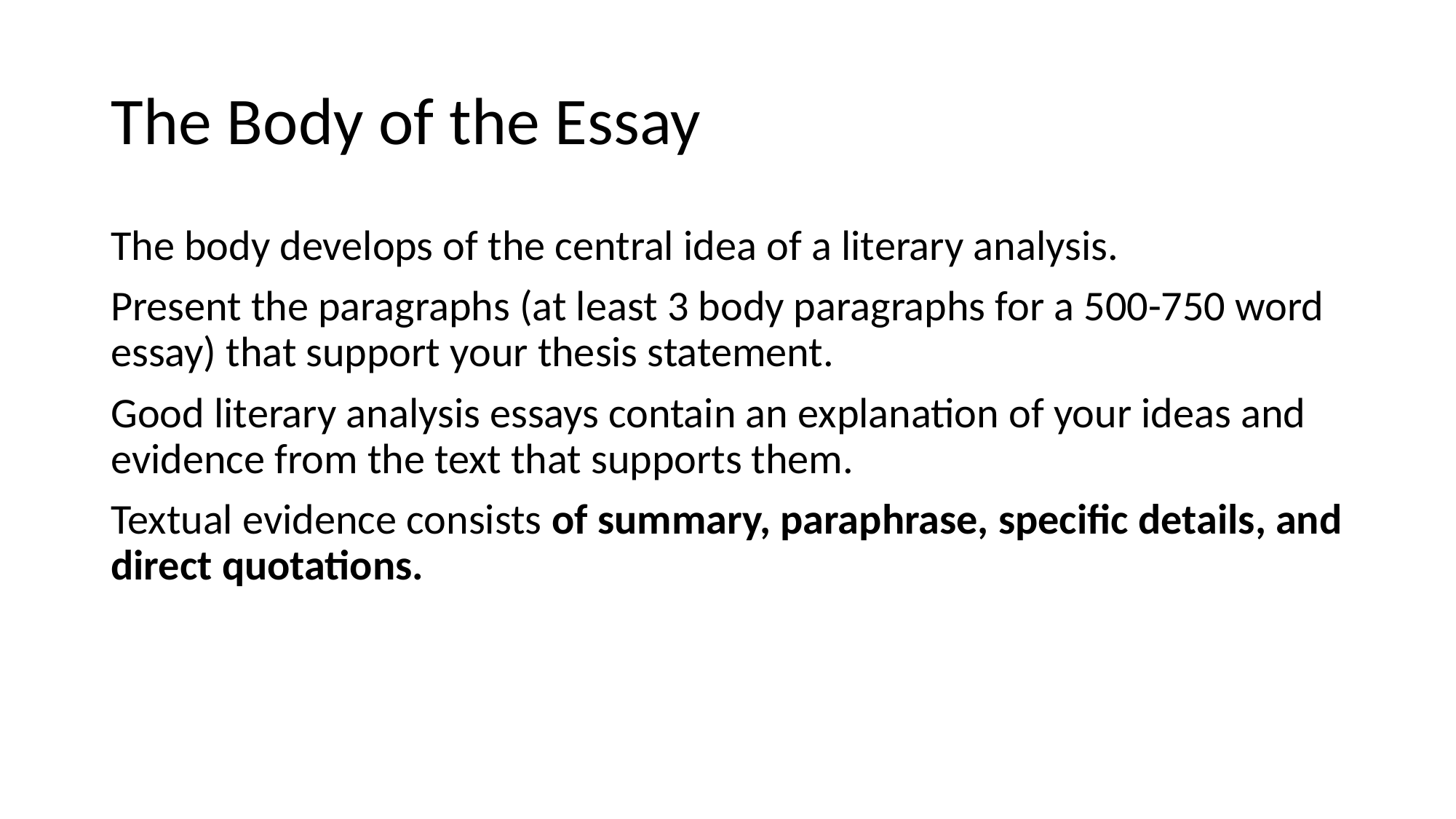

# The Body of the Essay
The body develops of the central idea of a literary analysis.
Present the paragraphs (at least 3 body paragraphs for a 500-750 word essay) that support your thesis statement.
Good literary analysis essays contain an explanation of your ideas and evidence from the text that supports them.
Textual evidence consists of summary, paraphrase, specific details, and direct quotations.